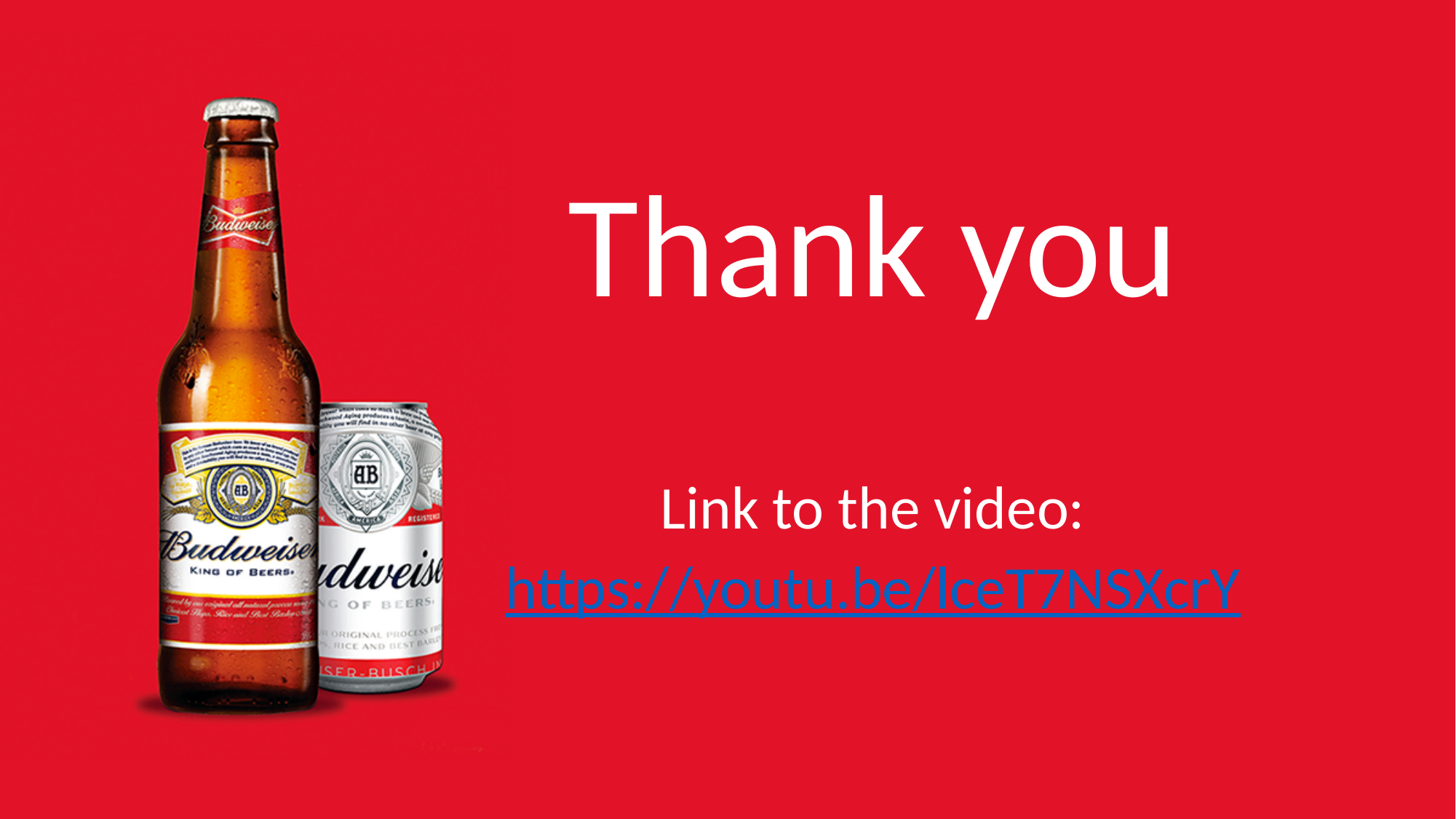

# Thank you
Link to the video:
https://youtu.be/lceT7NSXcrY